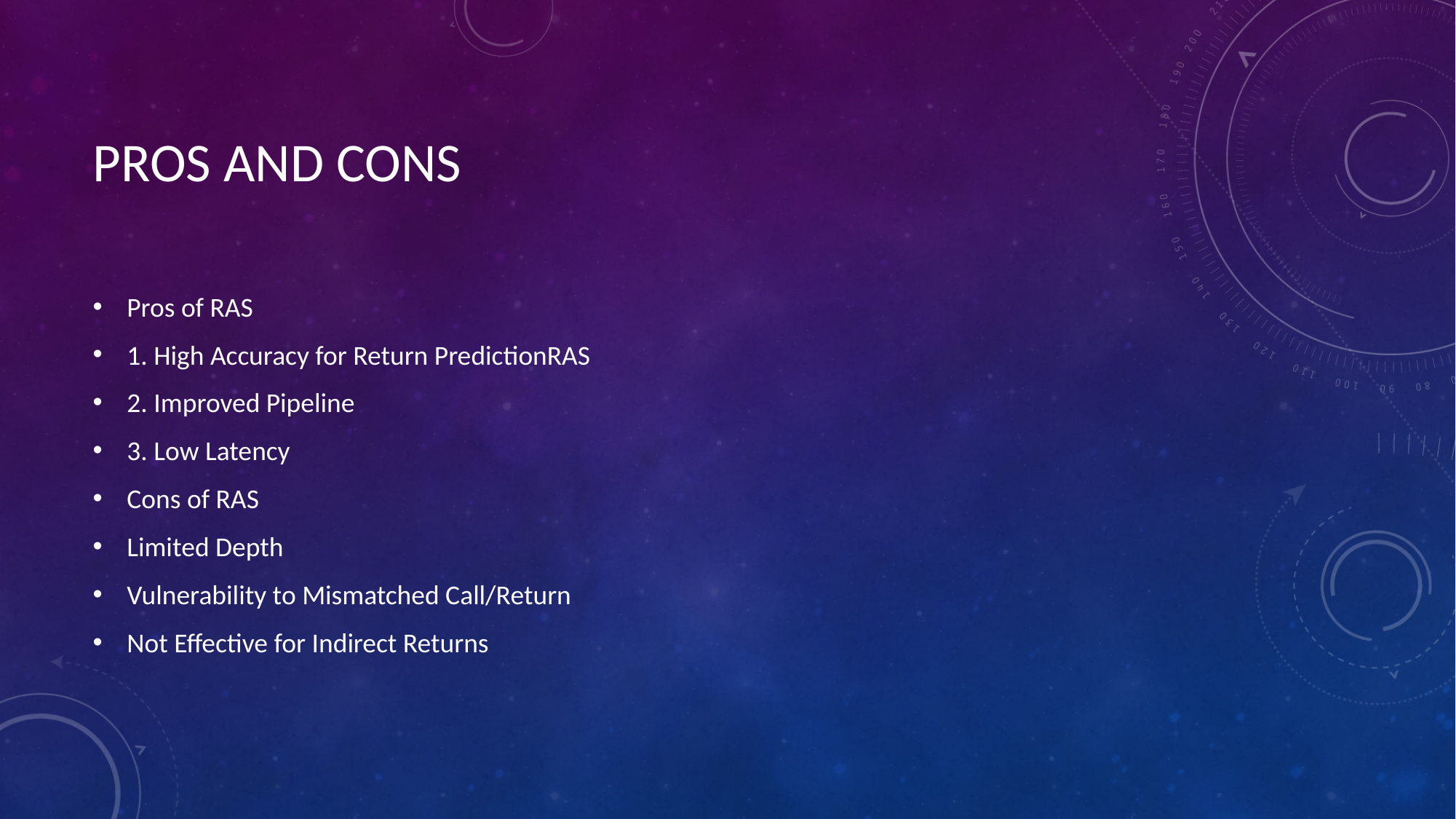

# Pros and Cons
Pros of RAS
1. High Accuracy for Return PredictionRAS
2. Improved Pipeline
3. Low Latency
Cons of RAS
Limited Depth
Vulnerability to Mismatched Call/Return
Not Effective for Indirect Returns